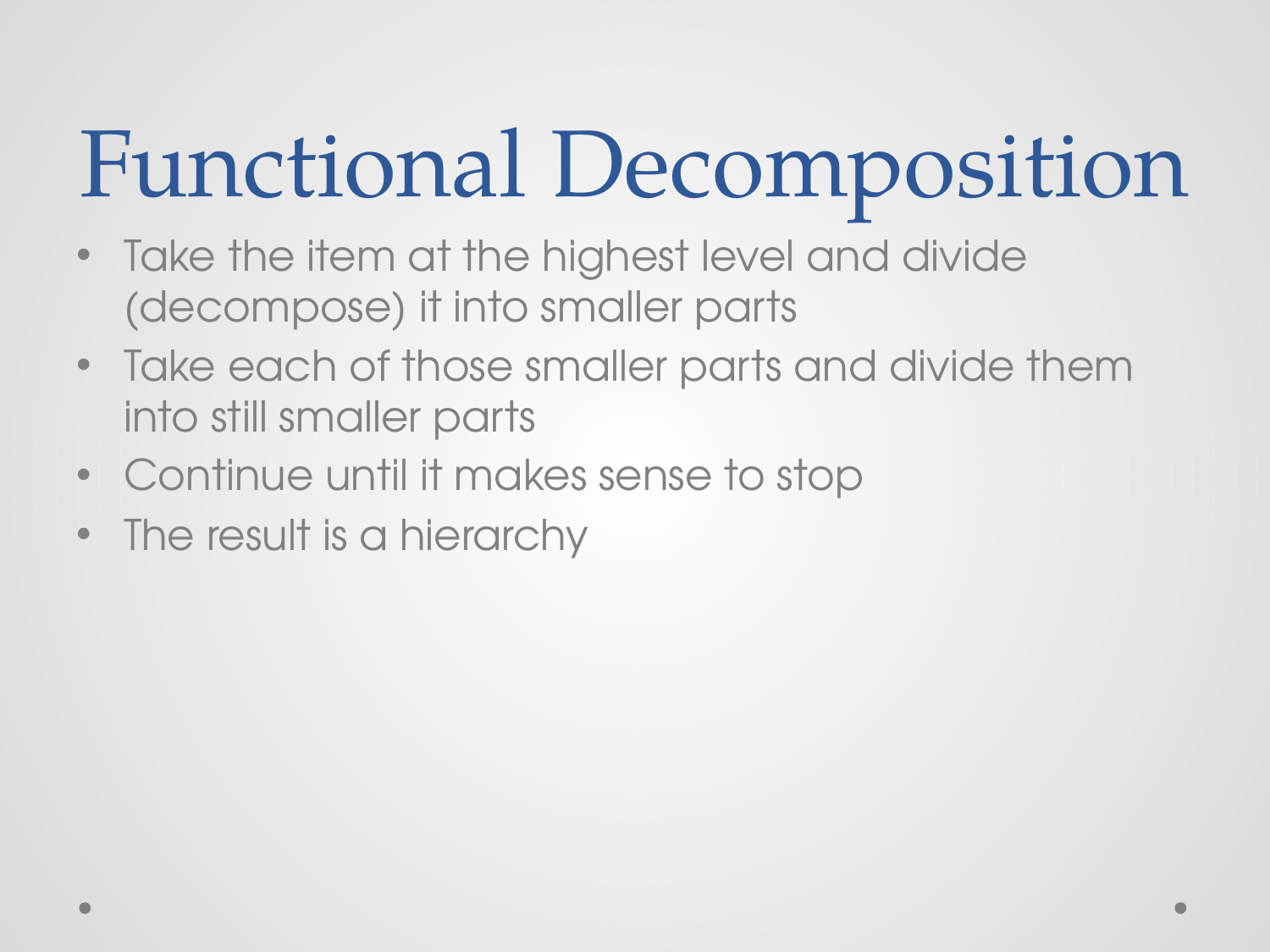

# Functional Decomposition
Take the item at the highest level and divide (decompose) it into smaller parts
Take each of those smaller parts and divide them into still smaller parts
Continue until it makes sense to stop
The result is a hierarchy